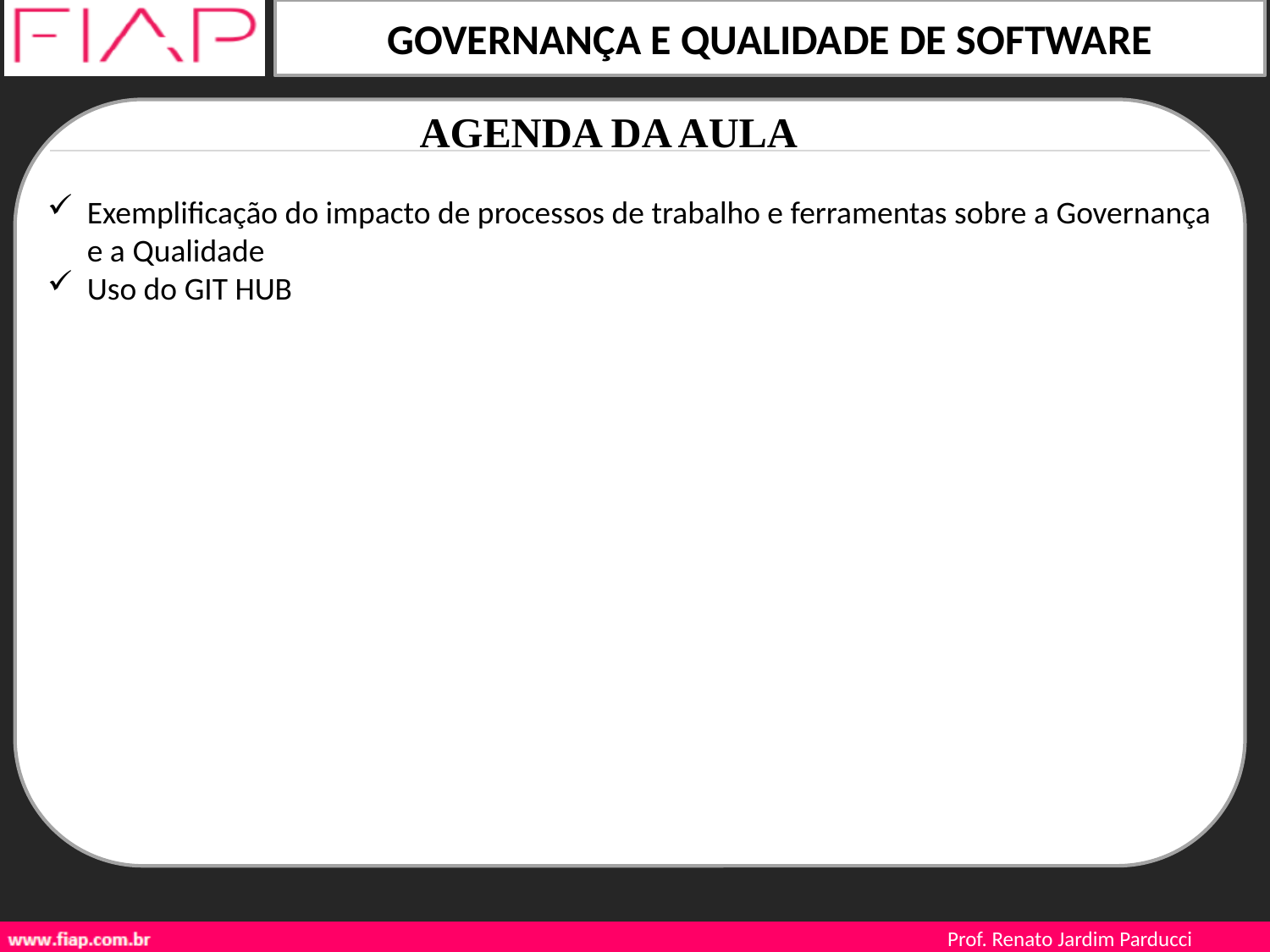

AGENDA DA AULA

Exemplificação do impacto de processos de trabalho e ferramentas sobre a Governança e a Qualidade
Uso do GIT HUB